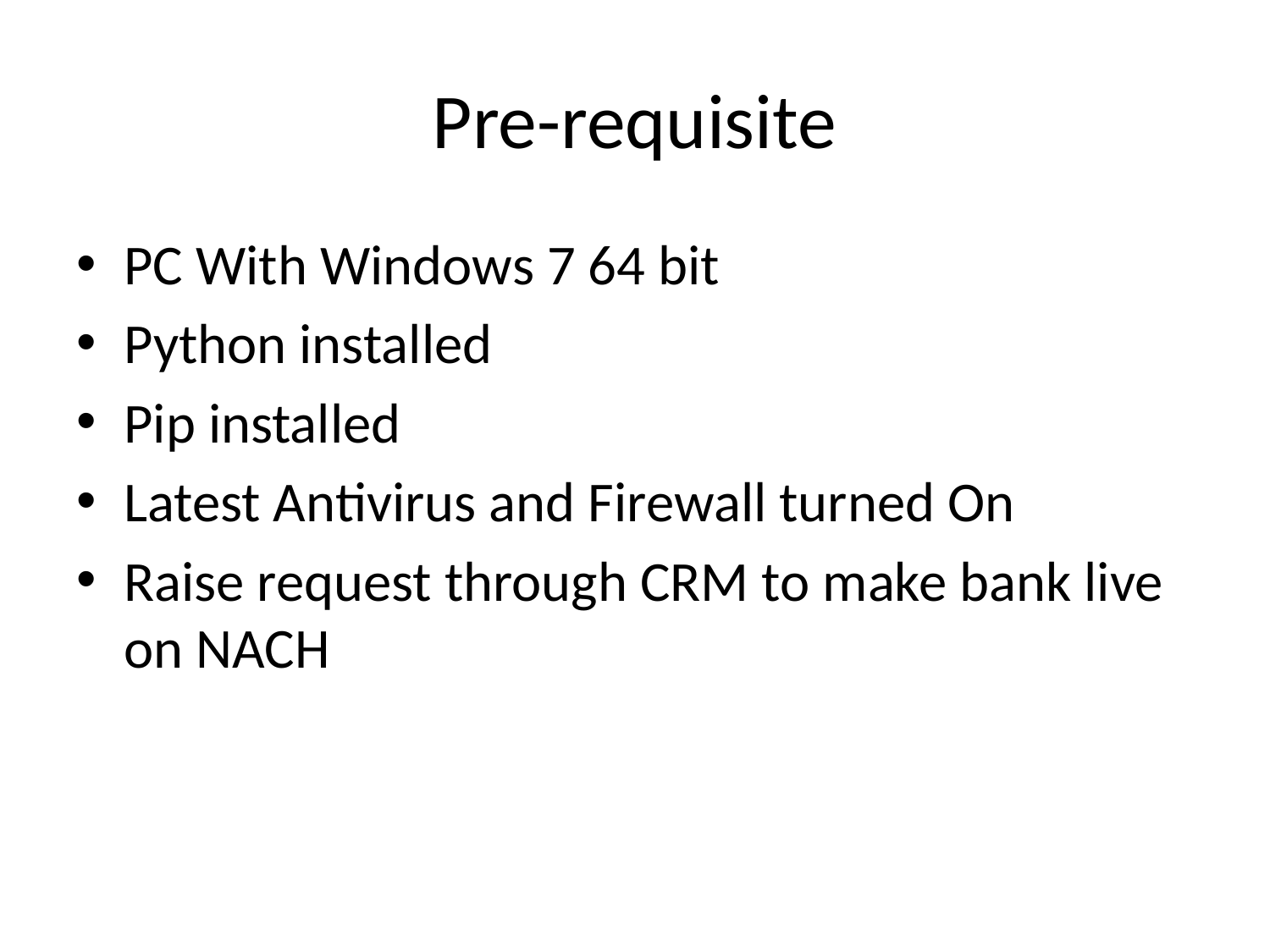

# Pre-requisite
PC With Windows 7 64 bit
Python installed
Pip installed
Latest Antivirus and Firewall turned On
Raise request through CRM to make bank live on NACH